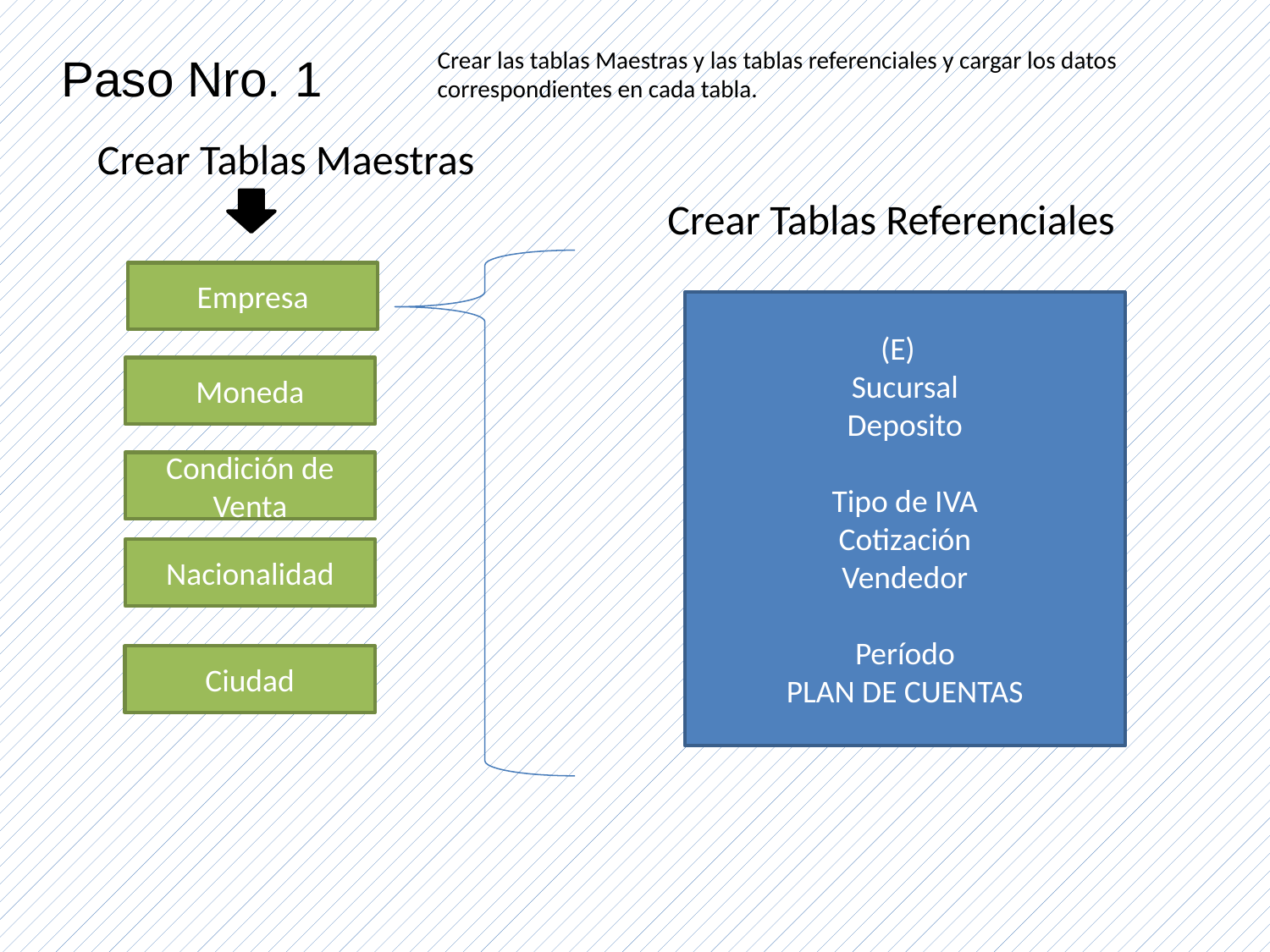

Crear las tablas Maestras y las tablas referenciales y cargar los datos correspondientes en cada tabla.
Paso Nro. 1
Crear Tablas Maestras
Crear Tablas Referenciales

Empresa
(E)
Sucursal
Deposito

Tipo de IVA
Cotización
Vendedor

Período
PLAN DE CUENTAS
Moneda
Condición de Venta
Nacionalidad
Ciudad